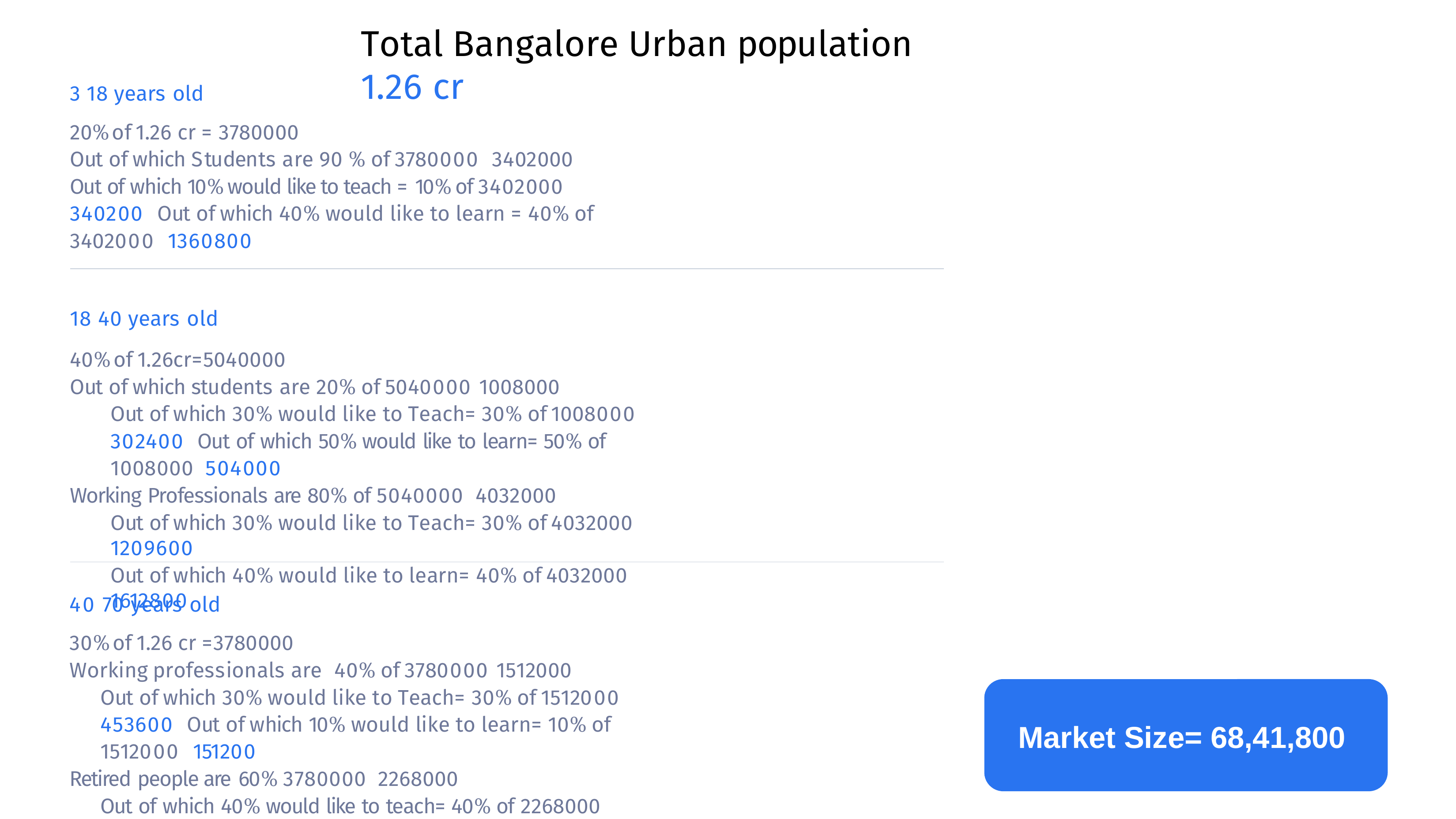

# Total Bangalore Urban population 1.26 cr
3 18 years old
20% of 1.26 cr = 3780000
Out of which Students are 90 % of 3780000  3402000
Out of which 10% would like to teach = 10% of 3402000 340200  Out of which 40% would like to learn = 40% of 3402000  1360800

18 40 years old
40% of 1.26cr=5040000
Out of which students are 20% of 5040000 1008000
Out of which 30% would like to Teach= 30% of 1008000  302400  Out of which 50% would like to learn= 50% of 1008000 504000
Working Professionals are 80% of 5040000 4032000
Out of which 30% would like to Teach= 30% of 4032000   1209600
Out of which 40% would like to learn= 40% of 4032000   1612800

40 70 years old
30% of 1.26 cr =3780000
Working professionals are	40% of 3780000 1512000
Out of which 30% would like to Teach= 30% of 1512000  453600  Out of which 10% would like to learn= 10% of 1512000  151200
Retired people are	60% 3780000 2268000
Out of which 40% would like to teach= 40% of 2268000   907200

Market Size= 68,41,800